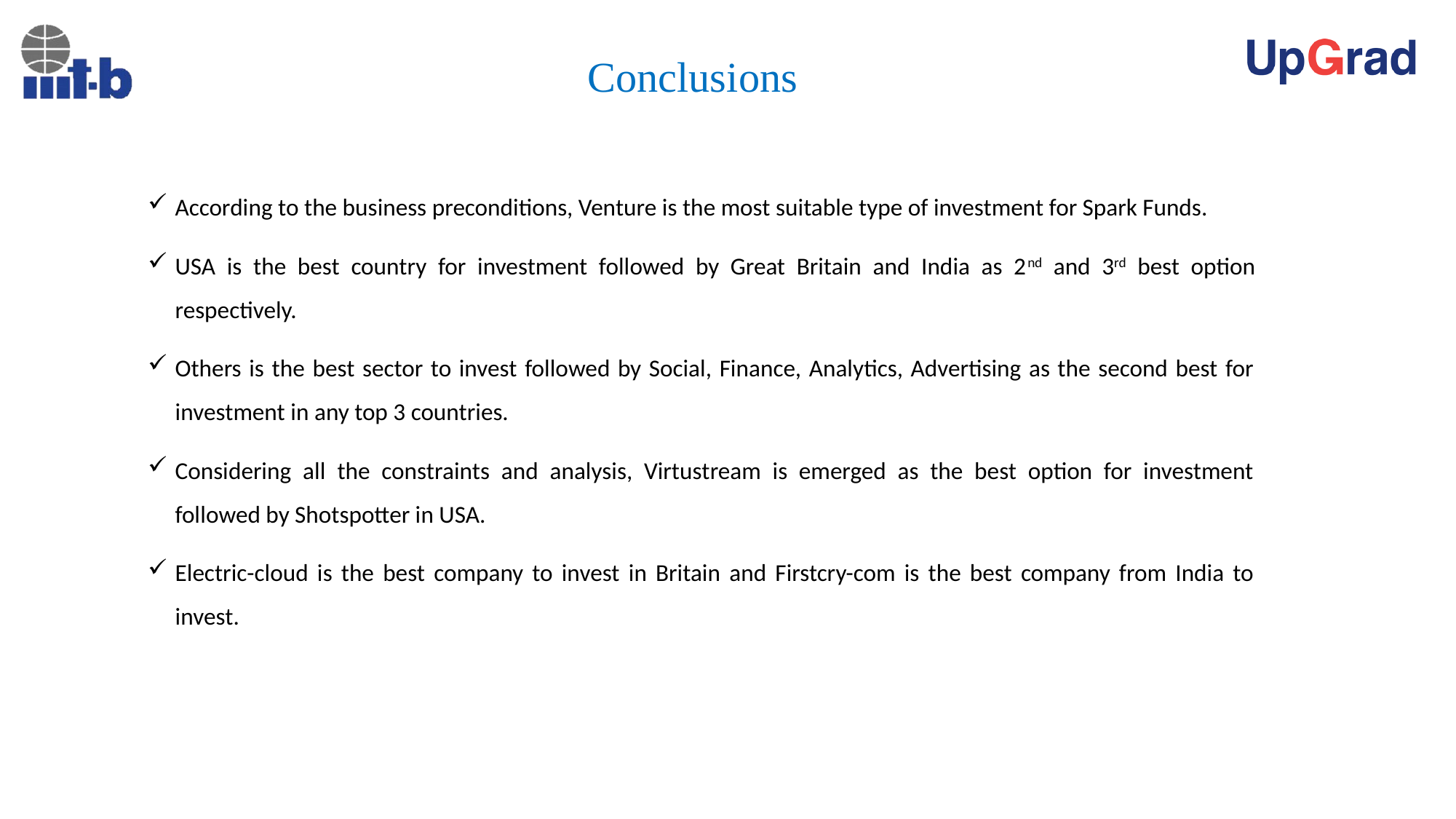

# Conclusions
According to the business preconditions, Venture is the most suitable type of investment for Spark Funds.
USA is the best country for investment followed by Great Britain and India as 2nd and 3rd best option respectively.
Others is the best sector to invest followed by Social, Finance, Analytics, Advertising as the second best for investment in any top 3 countries.
Considering all the constraints and analysis, Virtustream is emerged as the best option for investment followed by Shotspotter in USA.
Electric-cloud is the best company to invest in Britain and Firstcry-com is the best company from India to invest.